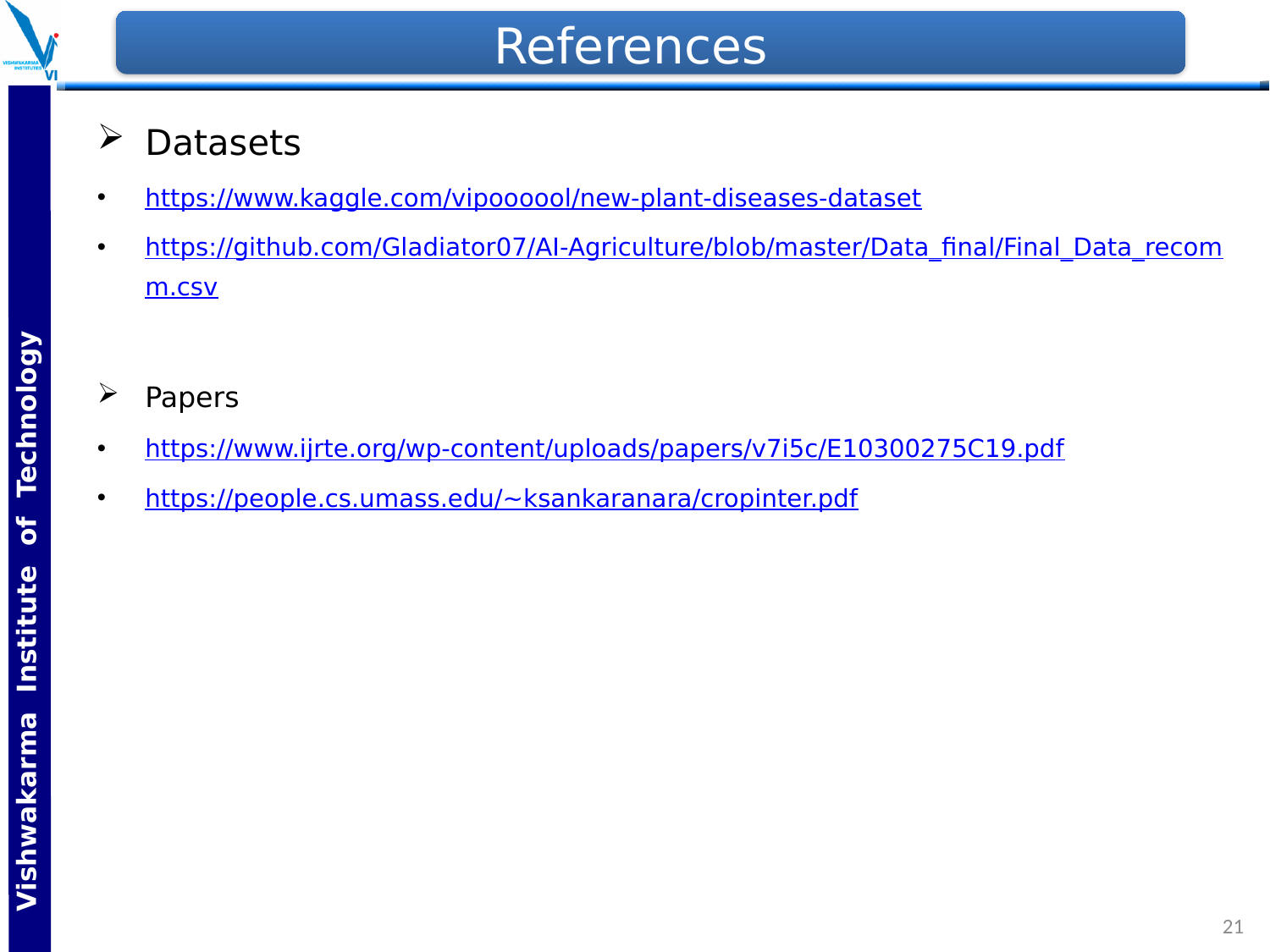

# References
Datasets
https://www.kaggle.com/vipoooool/new-plant-diseases-dataset
https://github.com/Gladiator07/AI-Agriculture/blob/master/Data_final/Final_Data_recomm.csv

Papers
https://www.ijrte.org/wp-content/uploads/papers/v7i5c/E10300275C19.pdf
https://people.cs.umass.edu/~ksankaranara/cropinter.pdf

21